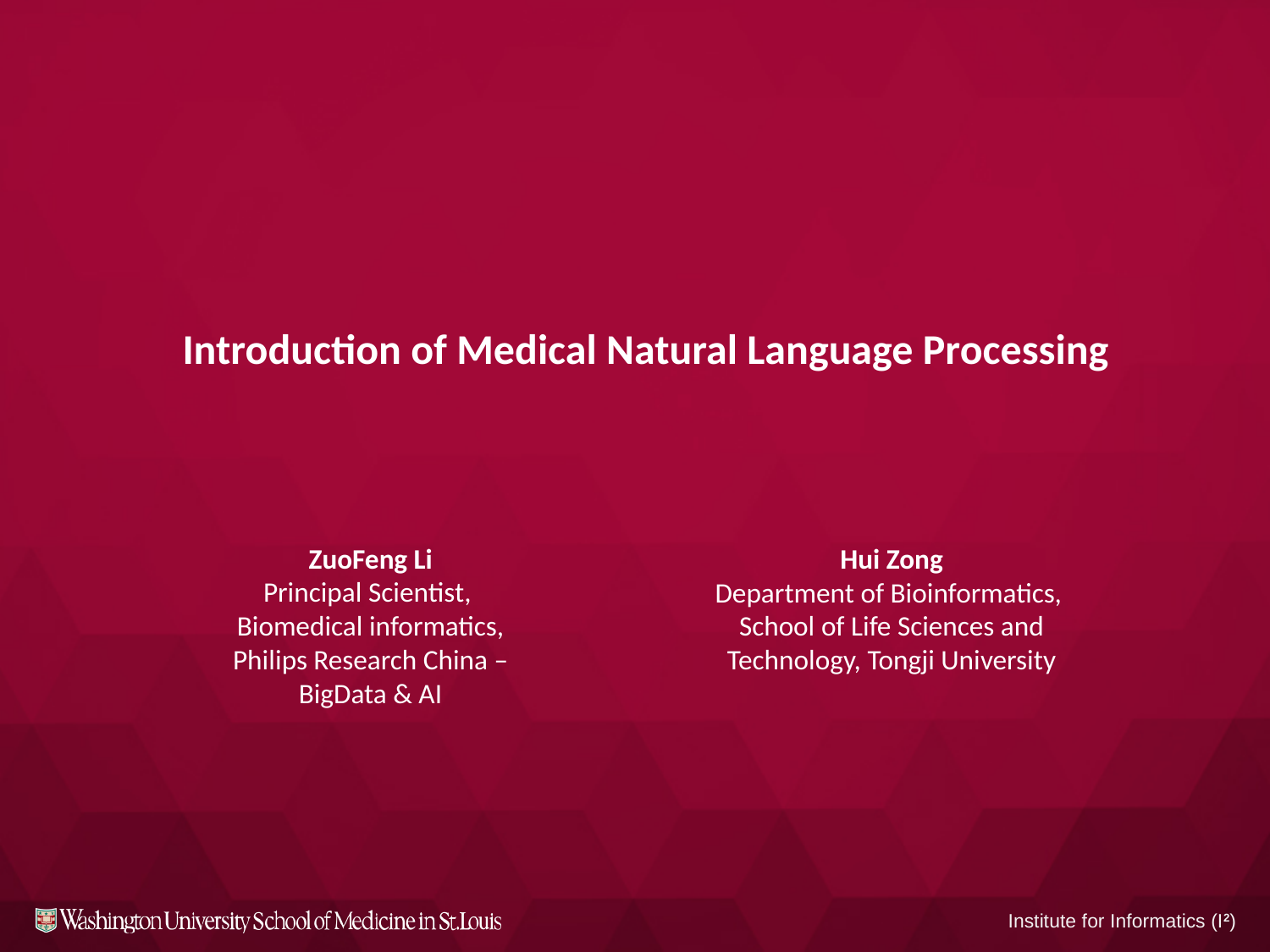

Introduction of Medical Natural Language Processing

ZuoFeng Li
Principal Scientist,
Biomedical informatics,
Philips Research China – BigData & AI

Hui Zong
Department of Bioinformatics,
School of Life Sciences and Technology, Tongji University